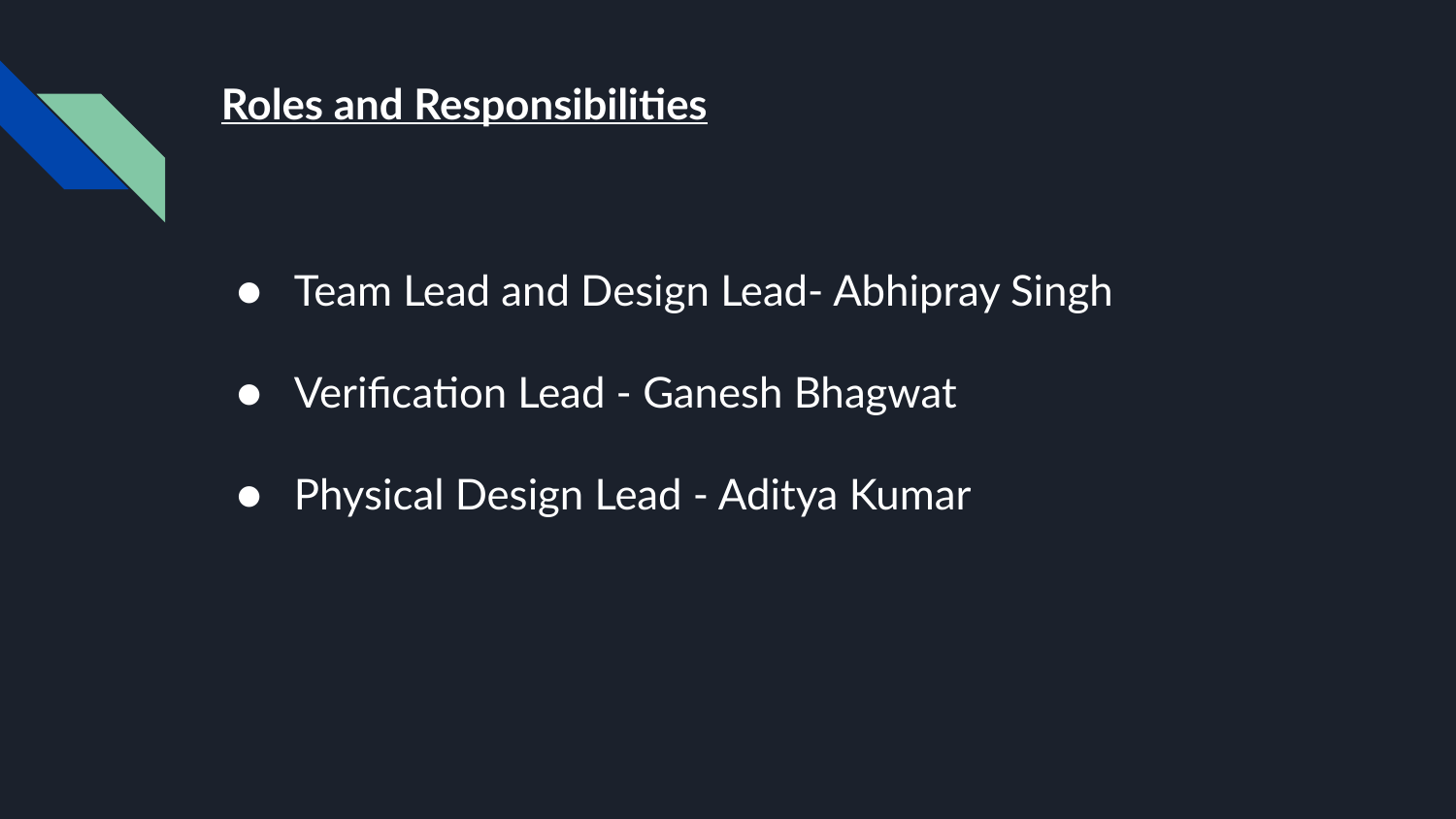

# Roles and Responsibilities
Team Lead and Design Lead- Abhipray Singh

Verification Lead - Ganesh Bhagwat

Physical Design Lead - Aditya Kumar